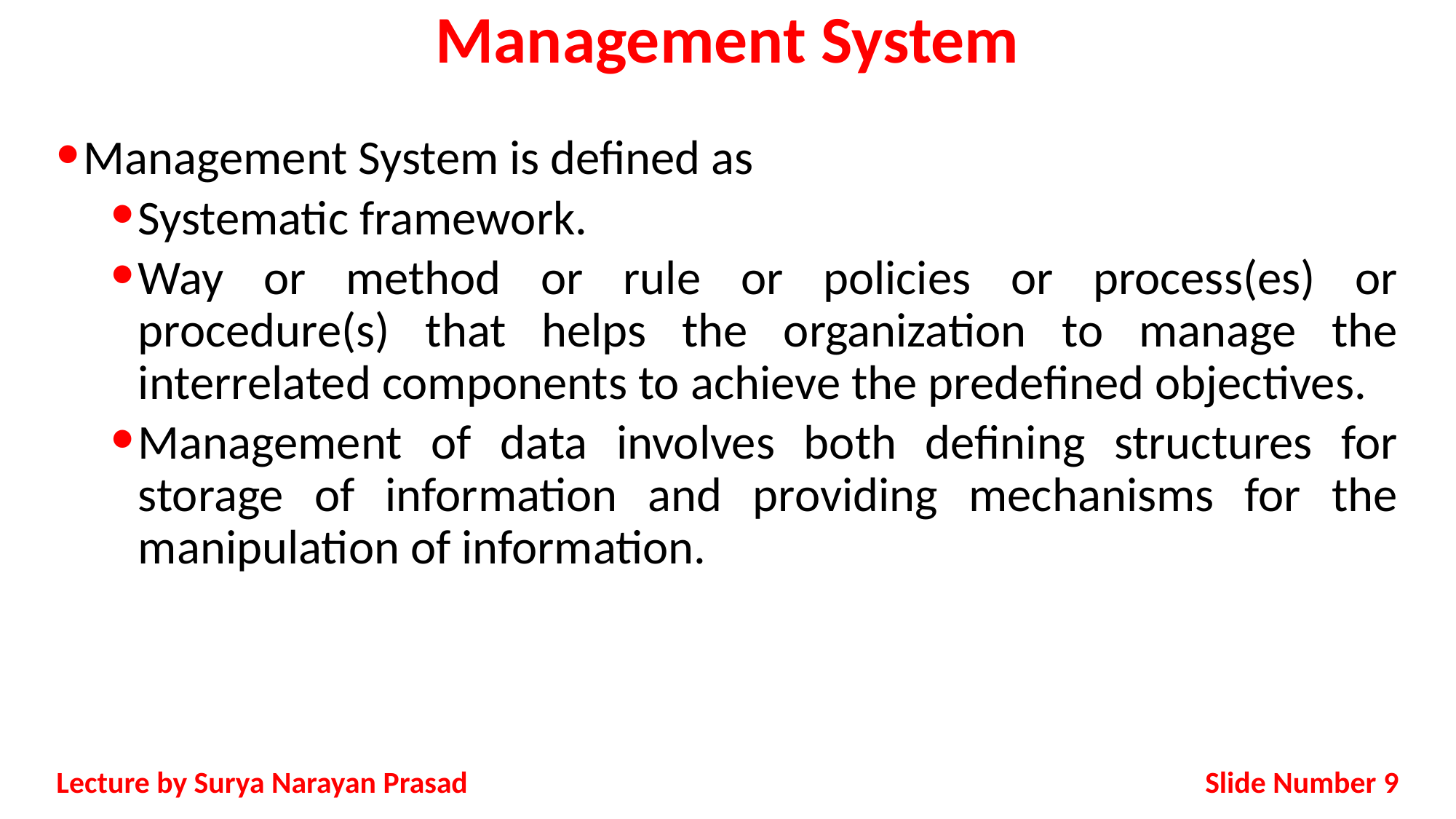

# Management System
Management System is defined as
Systematic framework.
Way or method or rule or policies or process(es) or procedure(s) that helps the organization to manage the interrelated components to achieve the predefined objectives.
Management of data involves both defining structures for storage of information and providing mechanisms for the manipulation of information.
Slide Number 9
Lecture by Surya Narayan Prasad